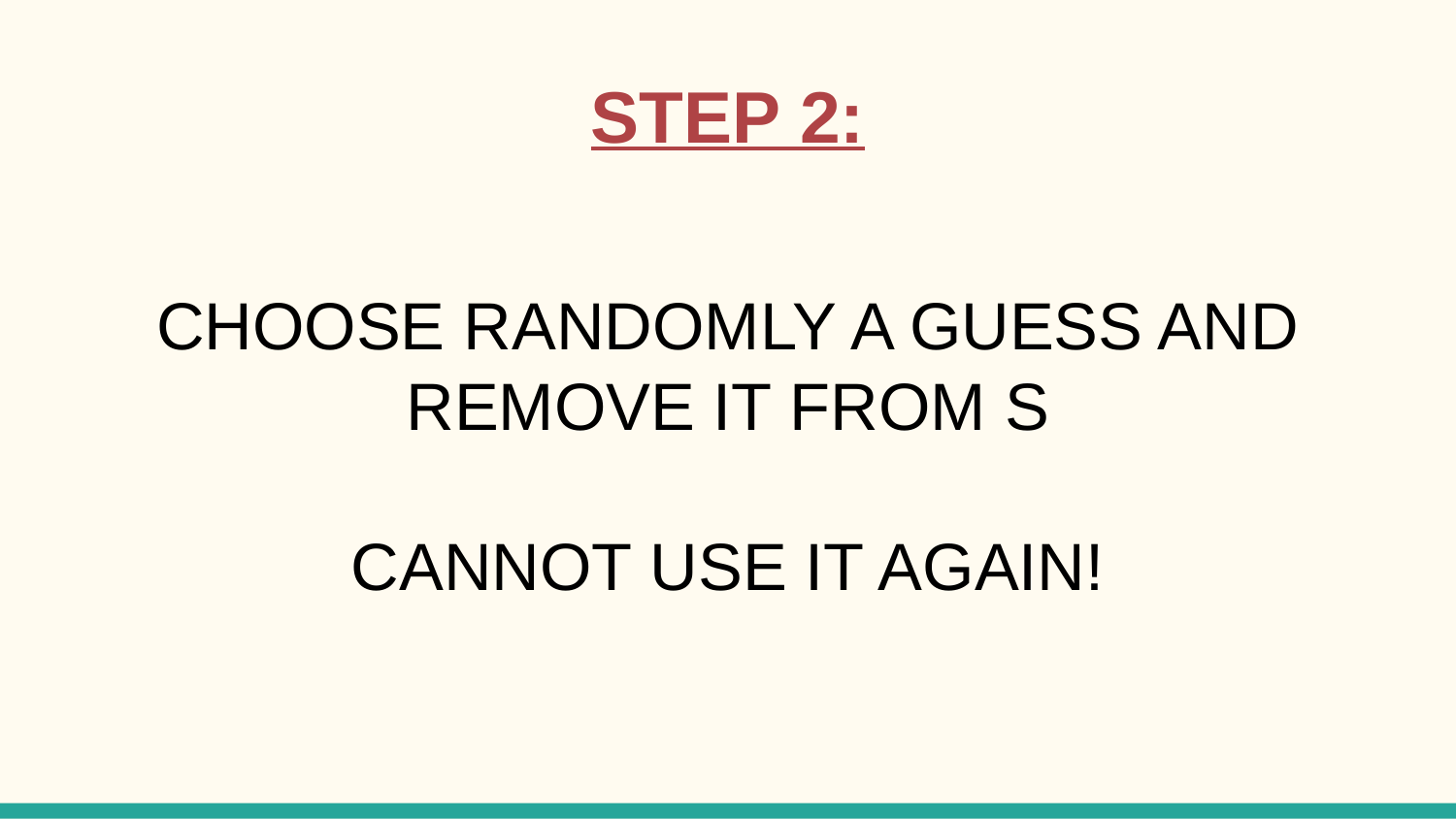

# STEP 2:

CHOOSE RANDOMLY A GUESS AND REMOVE IT FROM S

CANNOT USE IT AGAIN!